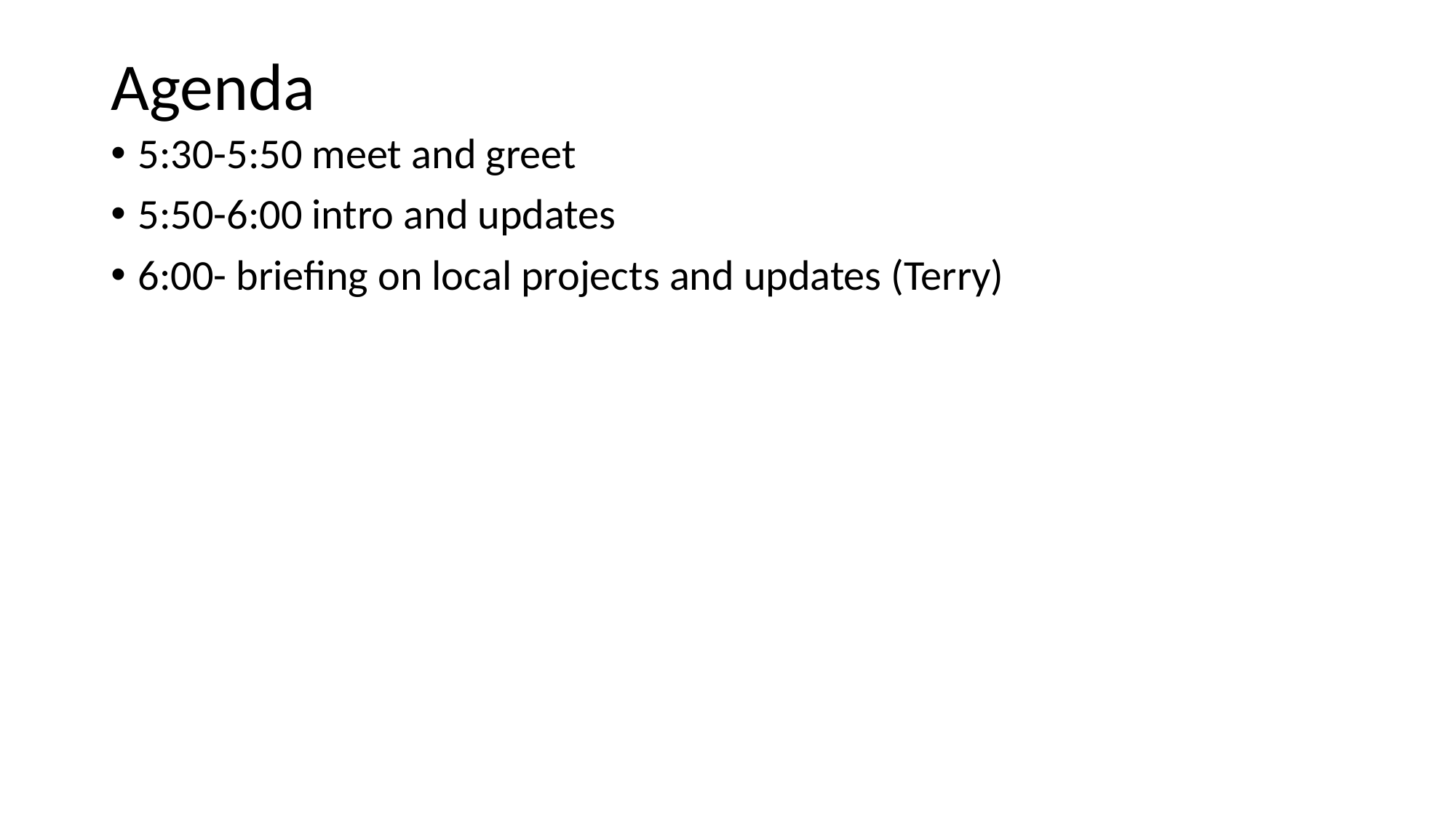

# Agenda
5:30-5:50 meet and greet
5:50-6:00 intro and updates
6:00- briefing on local projects and updates (Terry)